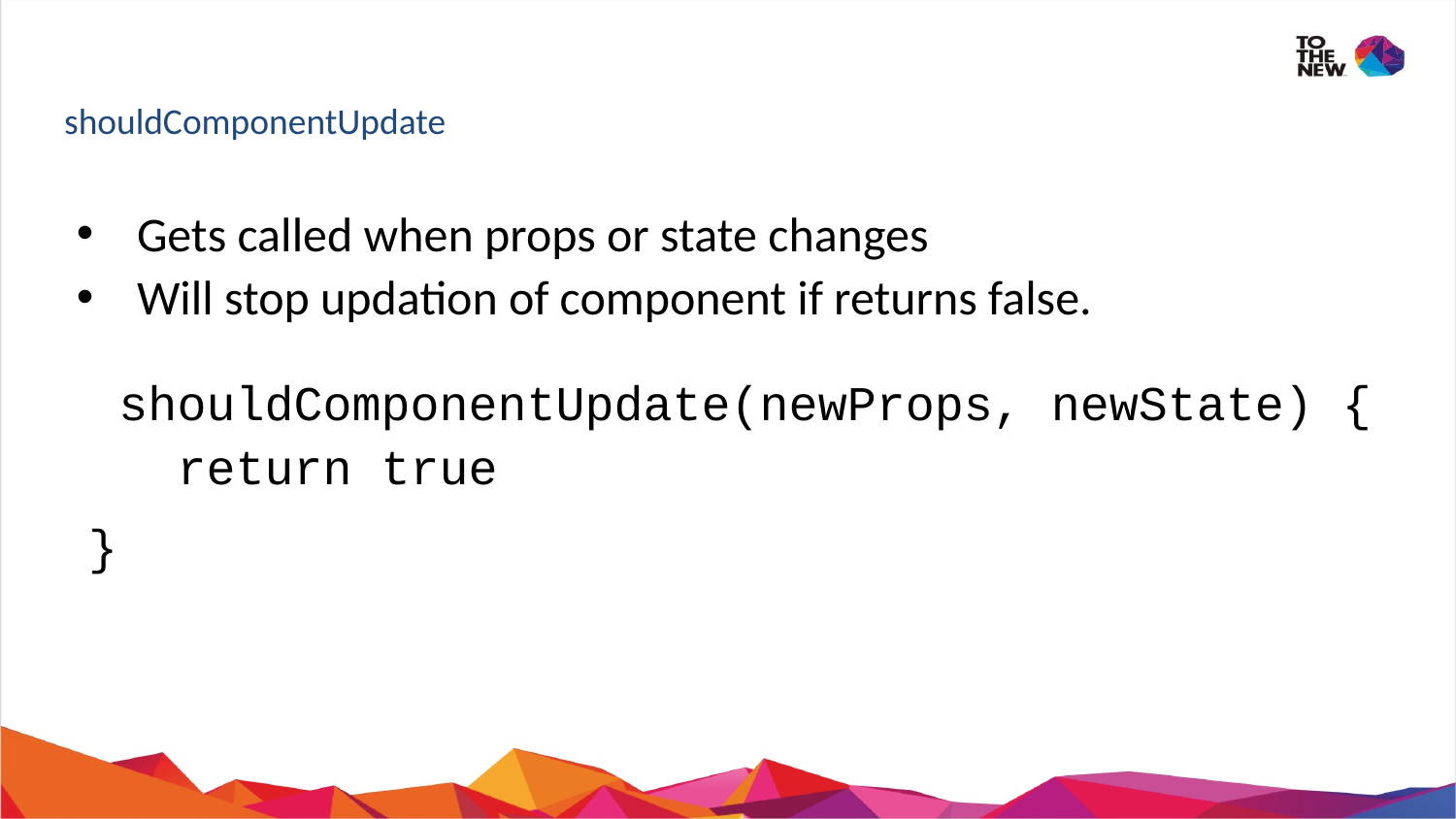

# shouldComponentUpdate
Gets called when props or state changes
Will stop updation of component if returns false.
shouldComponentUpdate(newProps, newState) {
  return true
}